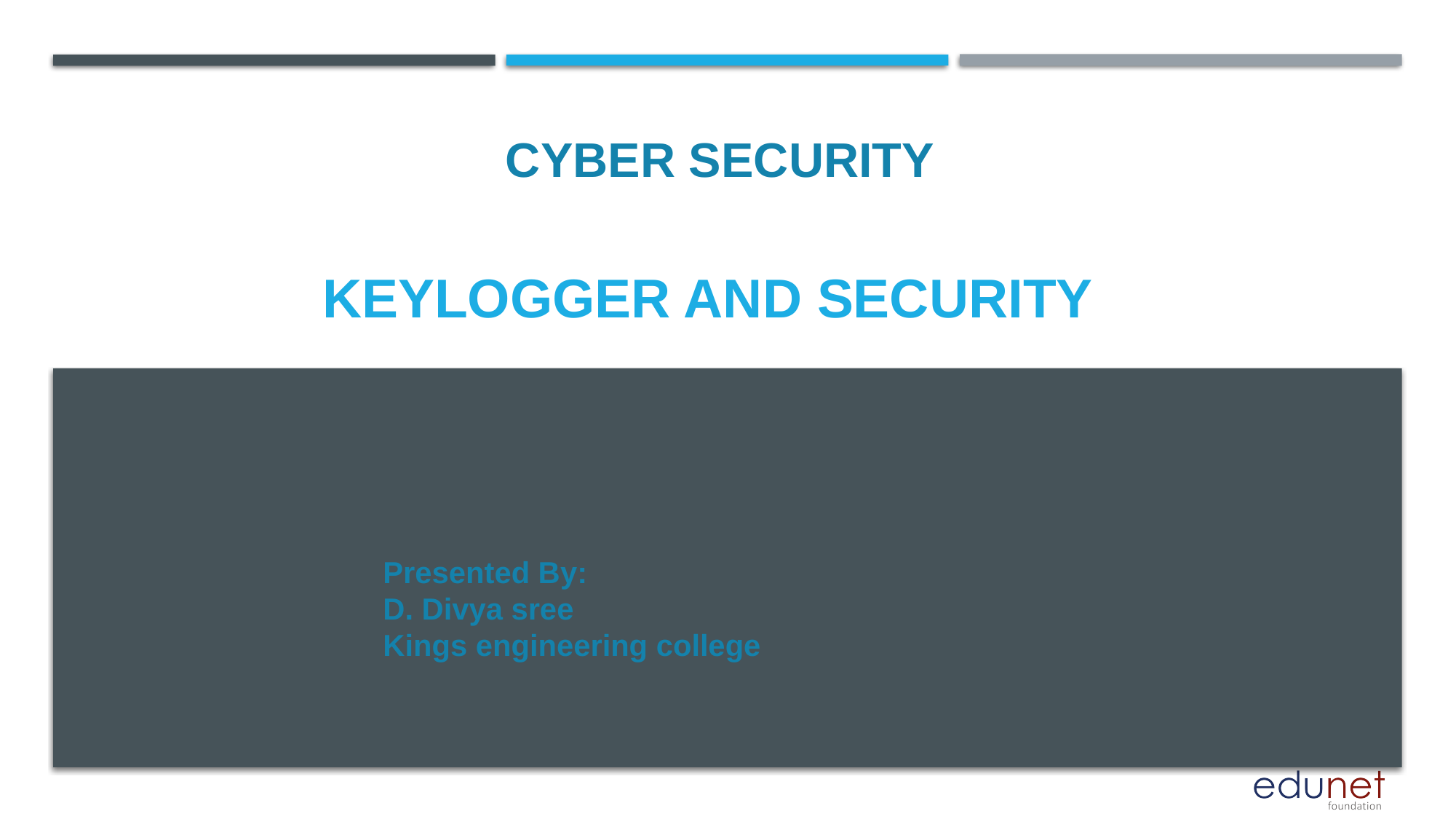

CYBER SECURITY
# KEYLOGGER AND SECURITY
Presented By:
D. Divya sree
Kings engineering college